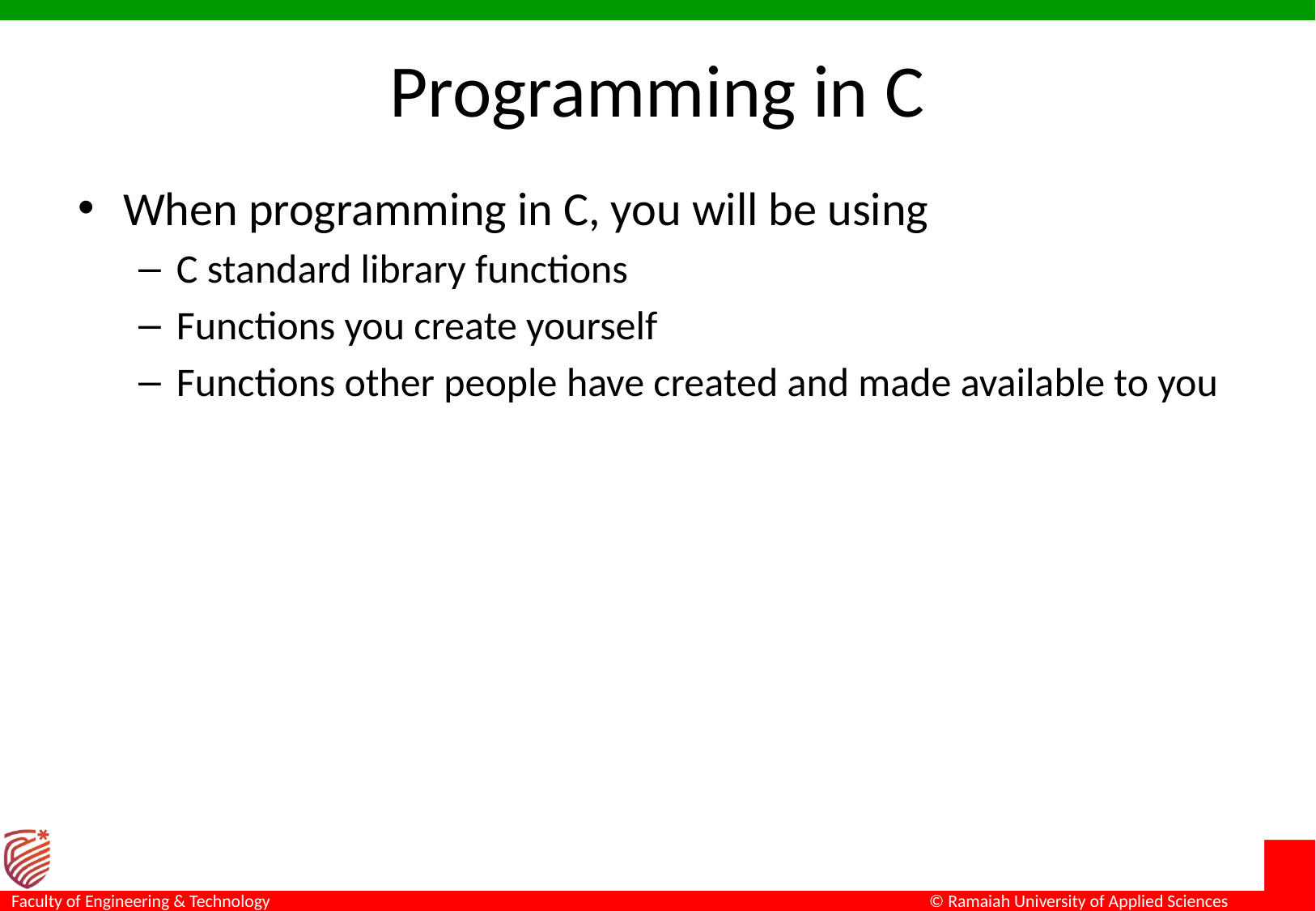

# Programming in C
When programming in C, you will be using
C standard library functions
Functions you create yourself
Functions other people have created and made available to you